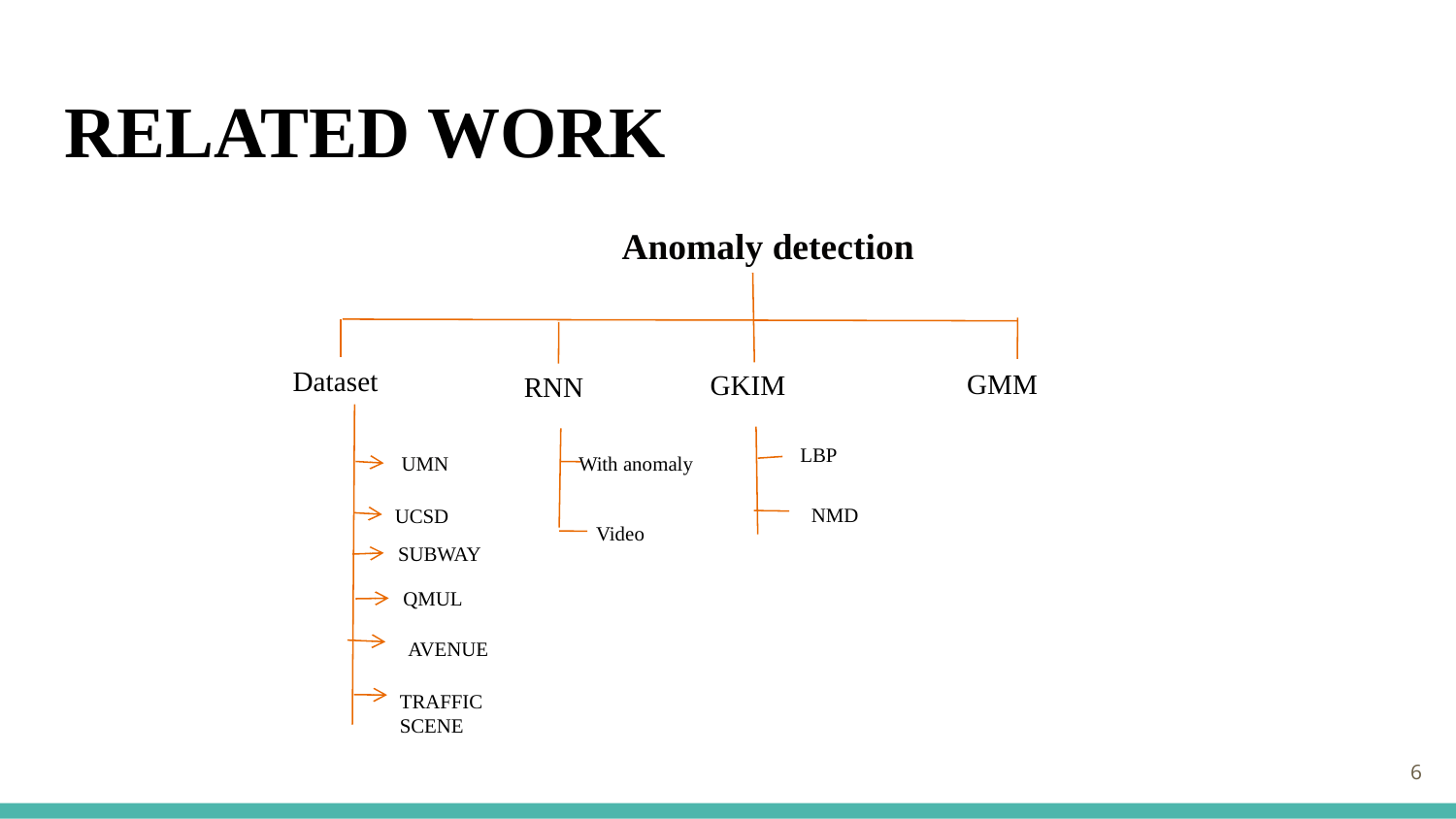

# RELATED WORK
                                                         Anomaly detection
Dataset
GMM
GKIM
RNN

LBP
With anomaly
UMN
NMD
UCSD
Video
SUBWAY
QMUL
AVENUE
TRAFFIC SCENE
6